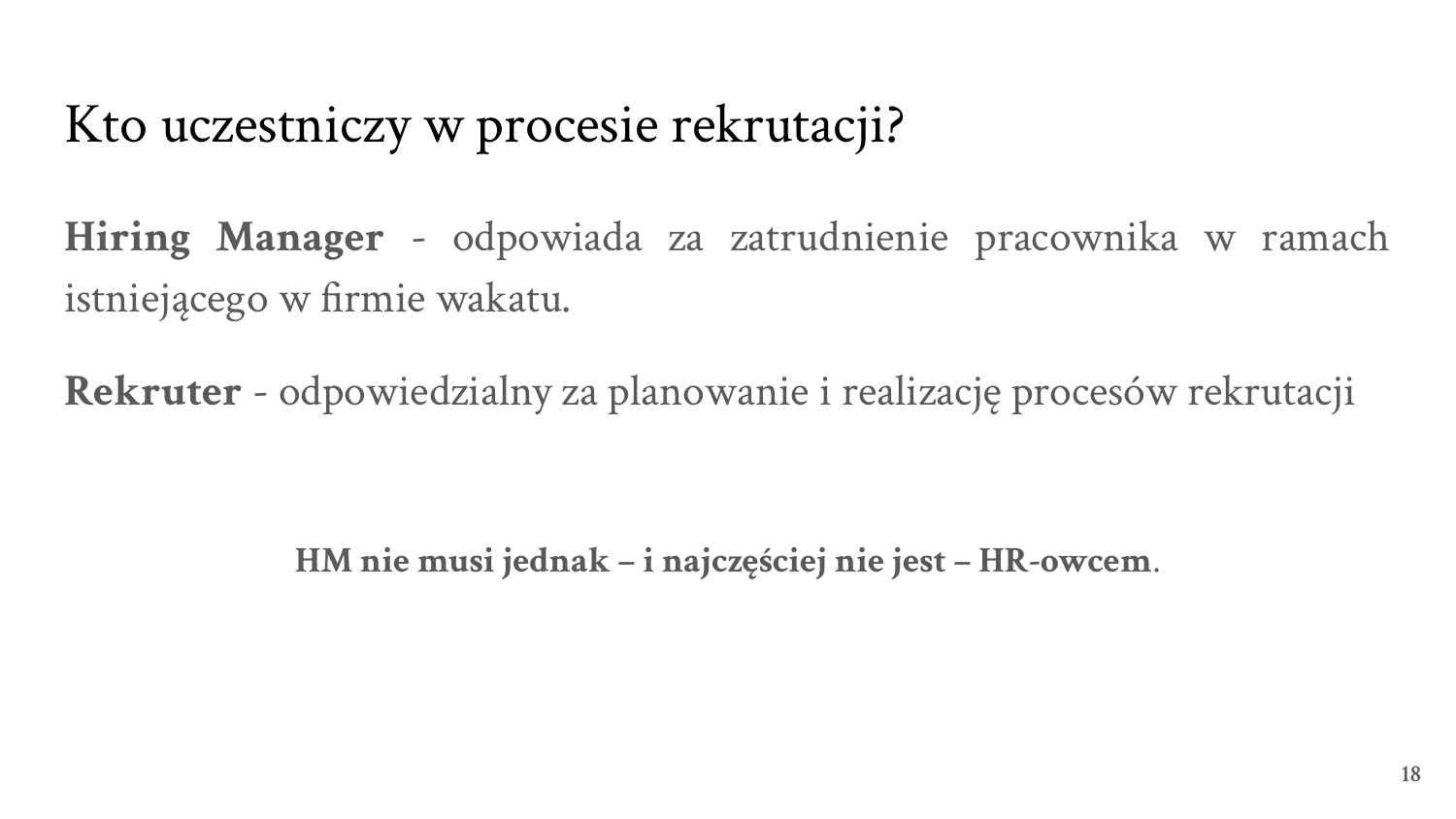

# Kto uczestniczy w procesie rekrutacji?

Hiring Manager - odpowiada za zatrudnienie pracownika w ramach istniejącego w firmie wakatu.
Rekruter - odpowiedzialny za planowanie i realizację procesów rekrutacji

HM nie musi jednak – i najczęściej nie jest – HR-owcem.

18